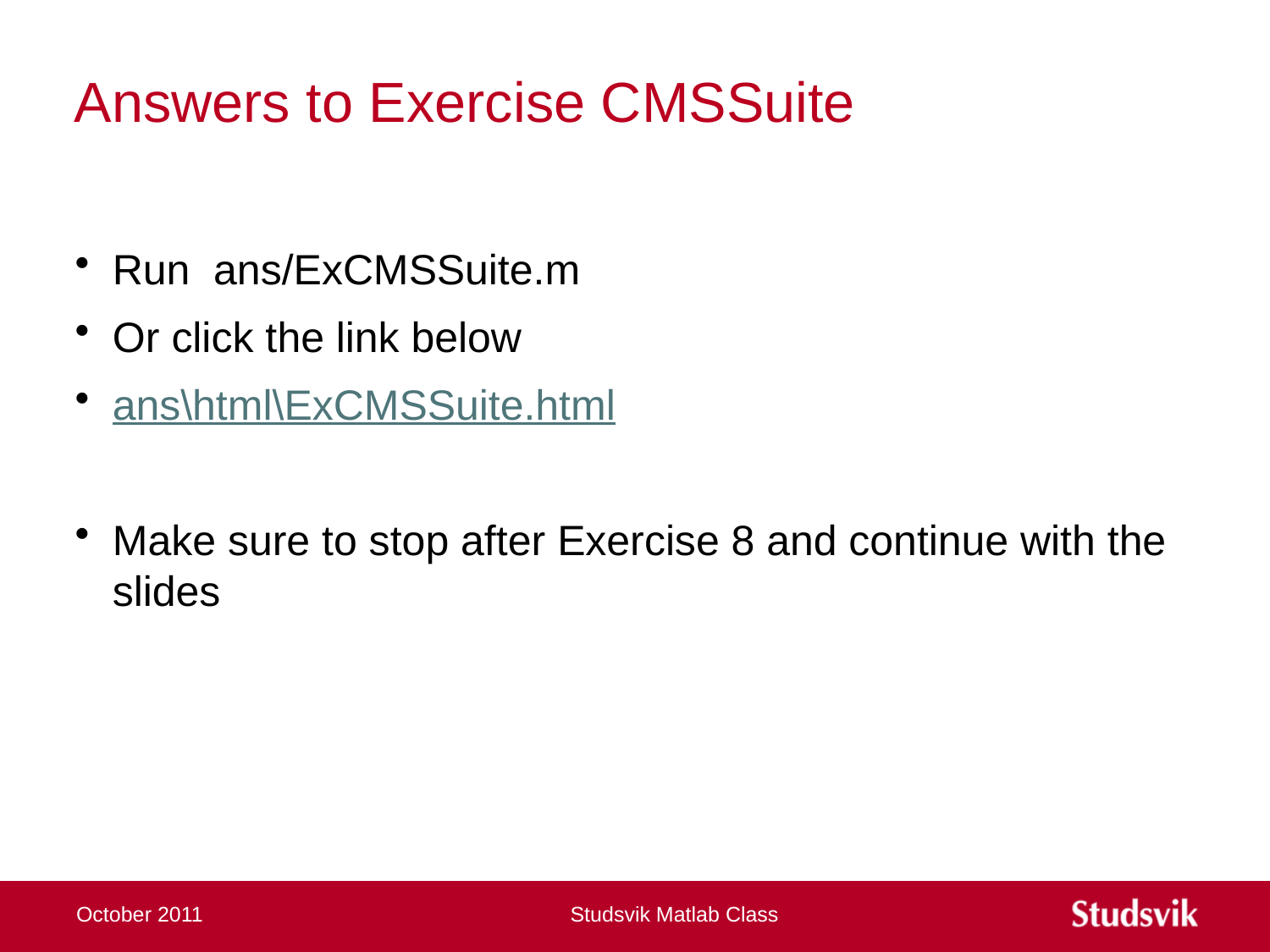

# Answers to Exercise CMSSuite
Run  ans/ExCMSSuite.m
Or click the link below
ans\html\ExCMSSuite.html

Make sure to stop after Exercise 8 and continue with the slides
October 2011
Studsvik Matlab Class